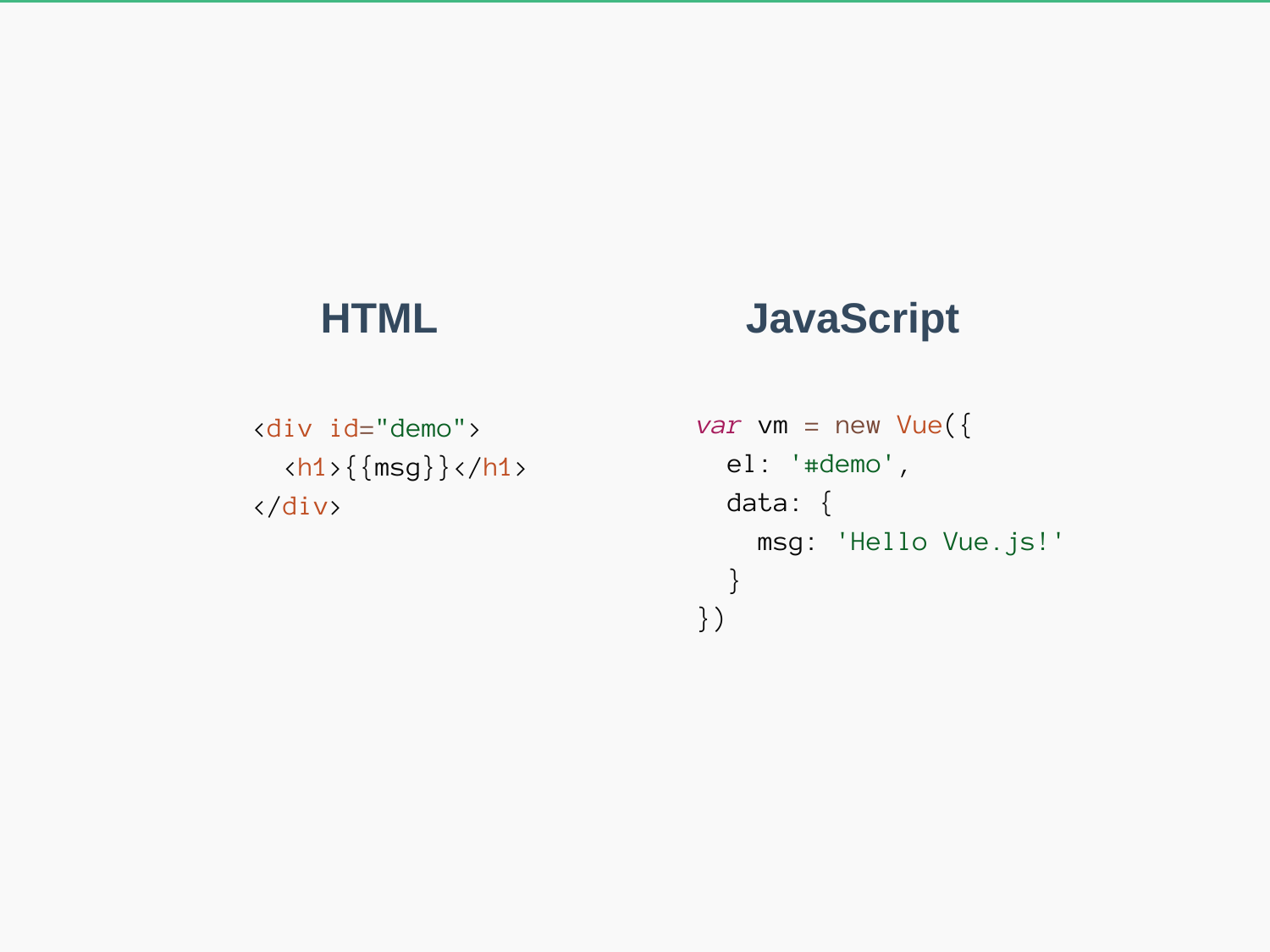

HTML
JavaScript
var vm = new Vue({
  el: '#demo',
  data: {
    msg: 'Hello Vue.js!'
  }
})

<div id="demo">
  <h1>{{msg}}</h1>
</div>